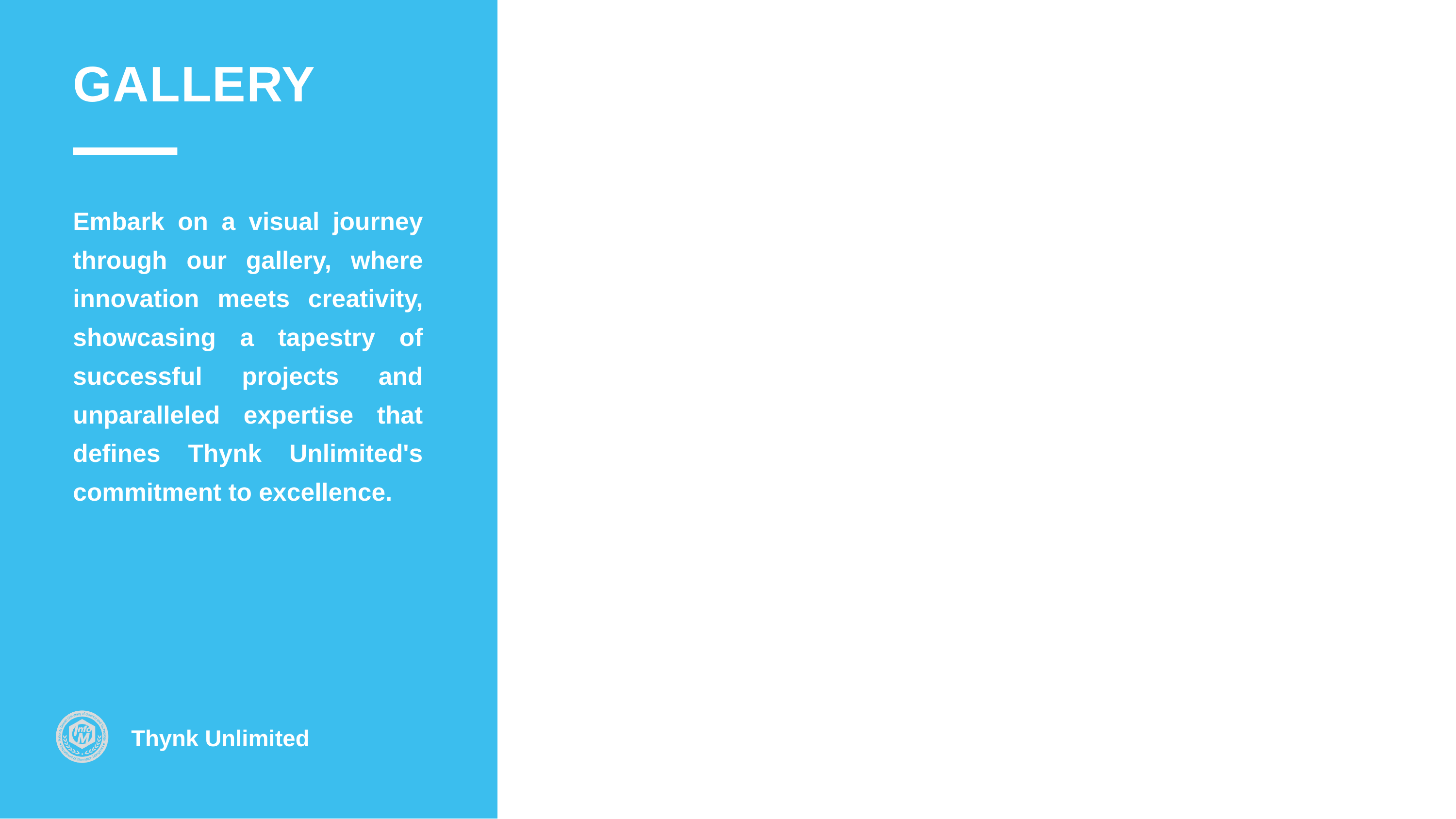

GALLERY

Embark on a visual journey through our gallery, where innovation meets creativity, showcasing a tapestry of successful projects and unparalleled expertise that defines Thynk Unlimited's commitment to excellence.

Thynk Unlimited